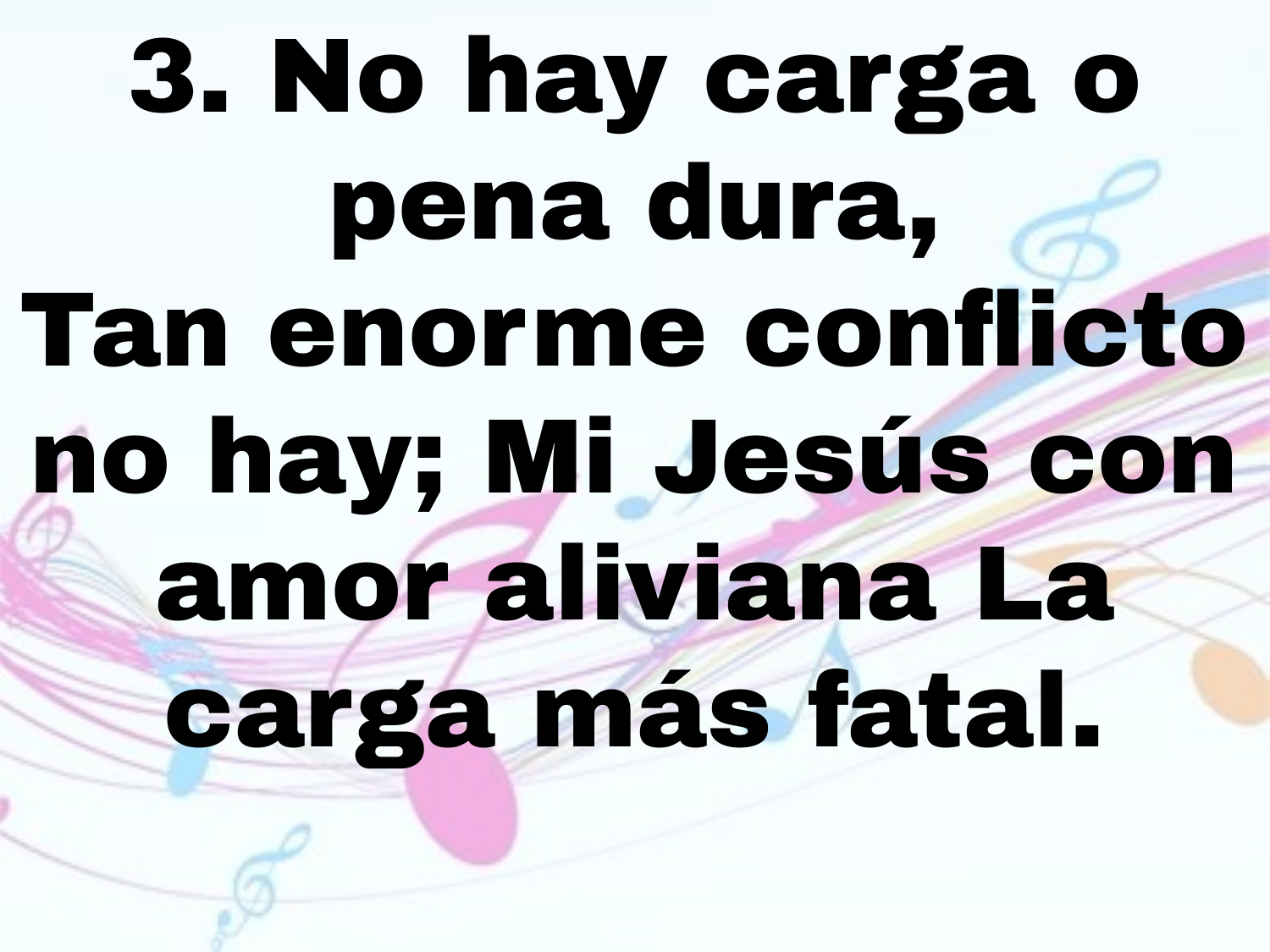

3. No hay carga o pena dura,
Tan enorme conflicto no hay; Mi Jesús con amor aliviana La carga más fatal.